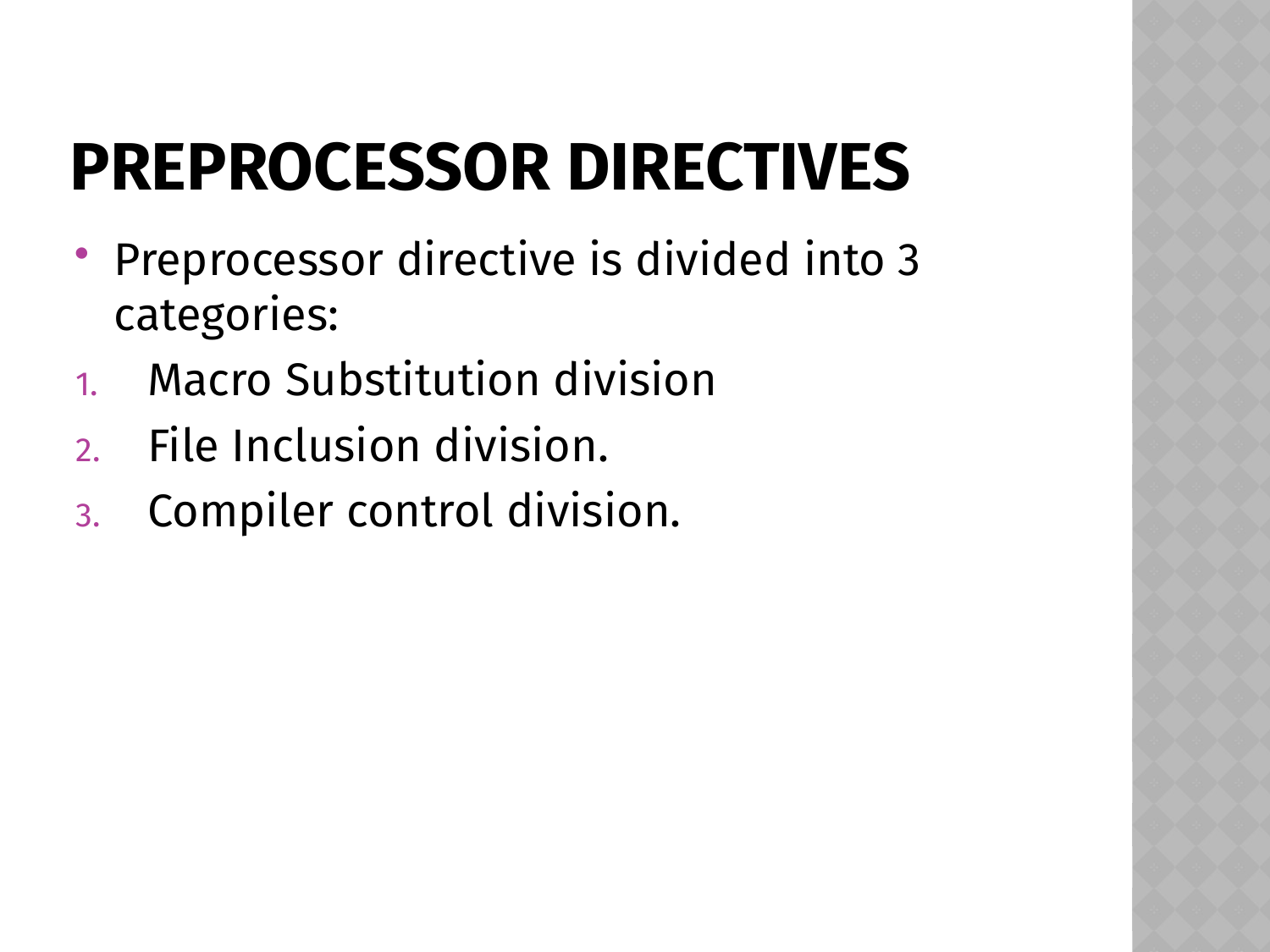

# Preprocessor directives
Preprocessor directive is divided into 3 categories:
Macro Substitution division
File Inclusion division.
Compiler control division.